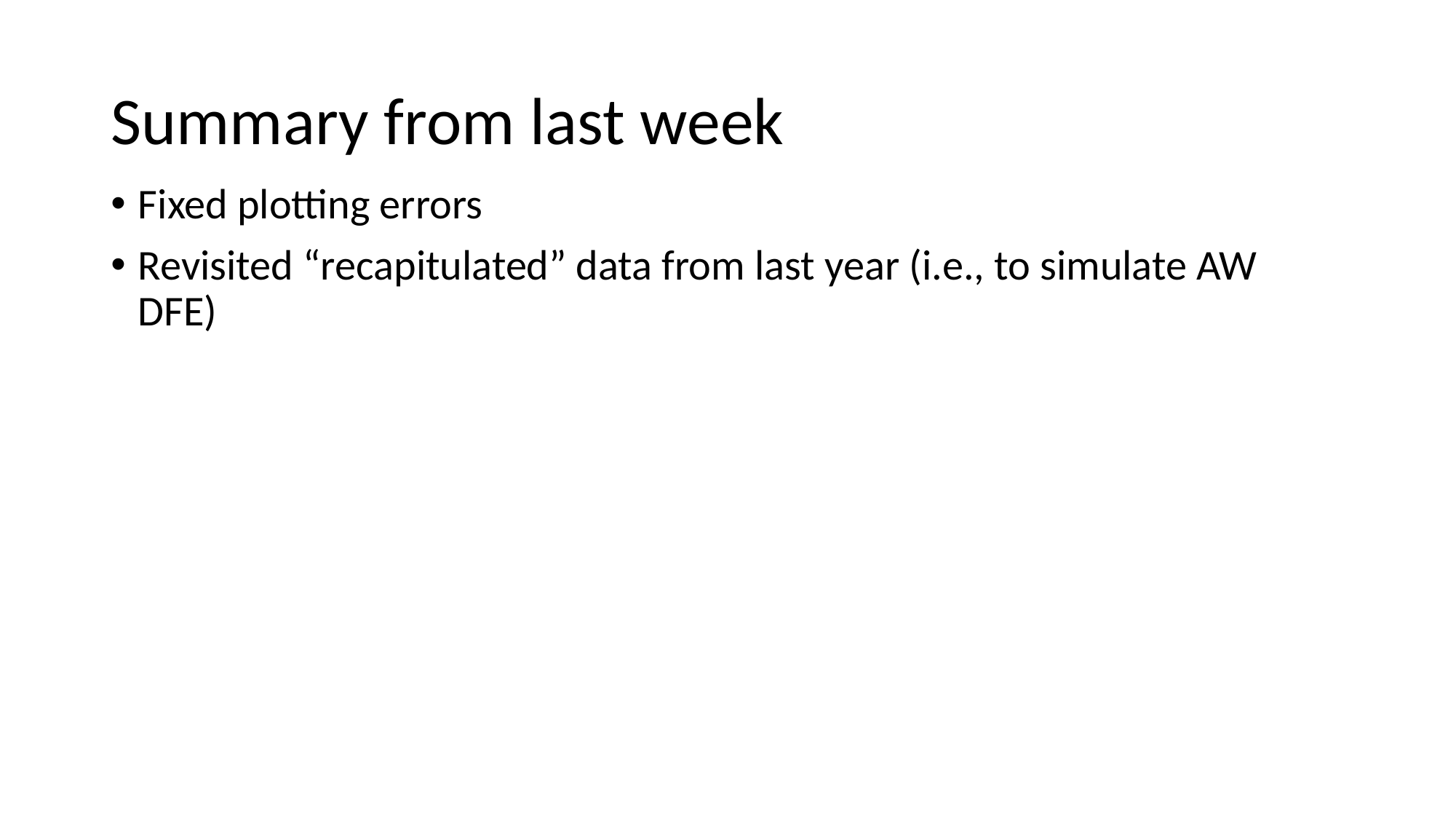

# Summary from last week
Fixed plotting errors
Revisited “recapitulated” data from last year (i.e., to simulate AW DFE)